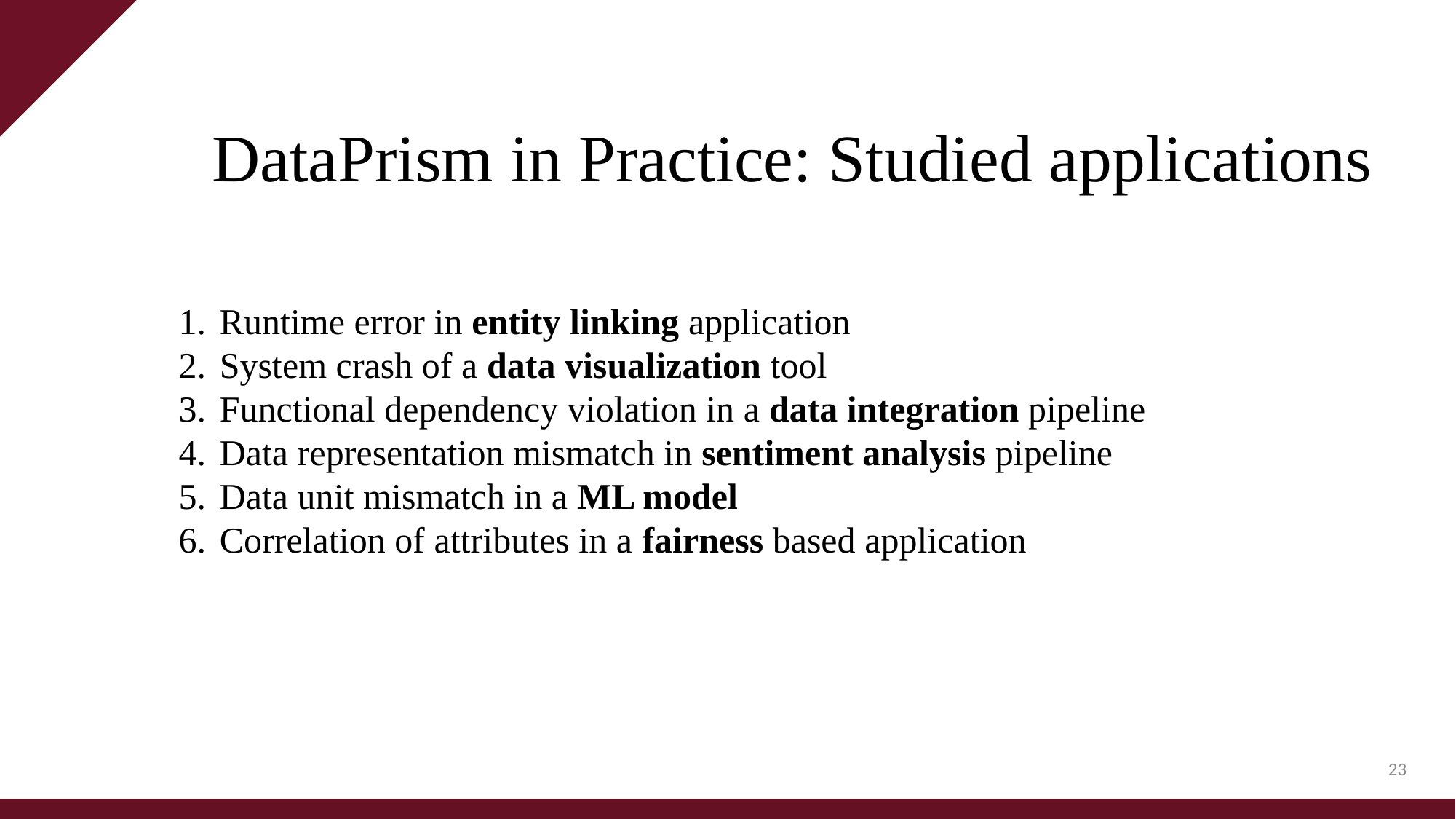

# DataPrism in Practice: Studied applications
Runtime error in entity linking application
System crash of a data visualization tool
Functional dependency violation in a data integration pipeline
Data representation mismatch in sentiment analysis pipeline
Data unit mismatch in a ML model
Correlation of attributes in a fairness based application

23